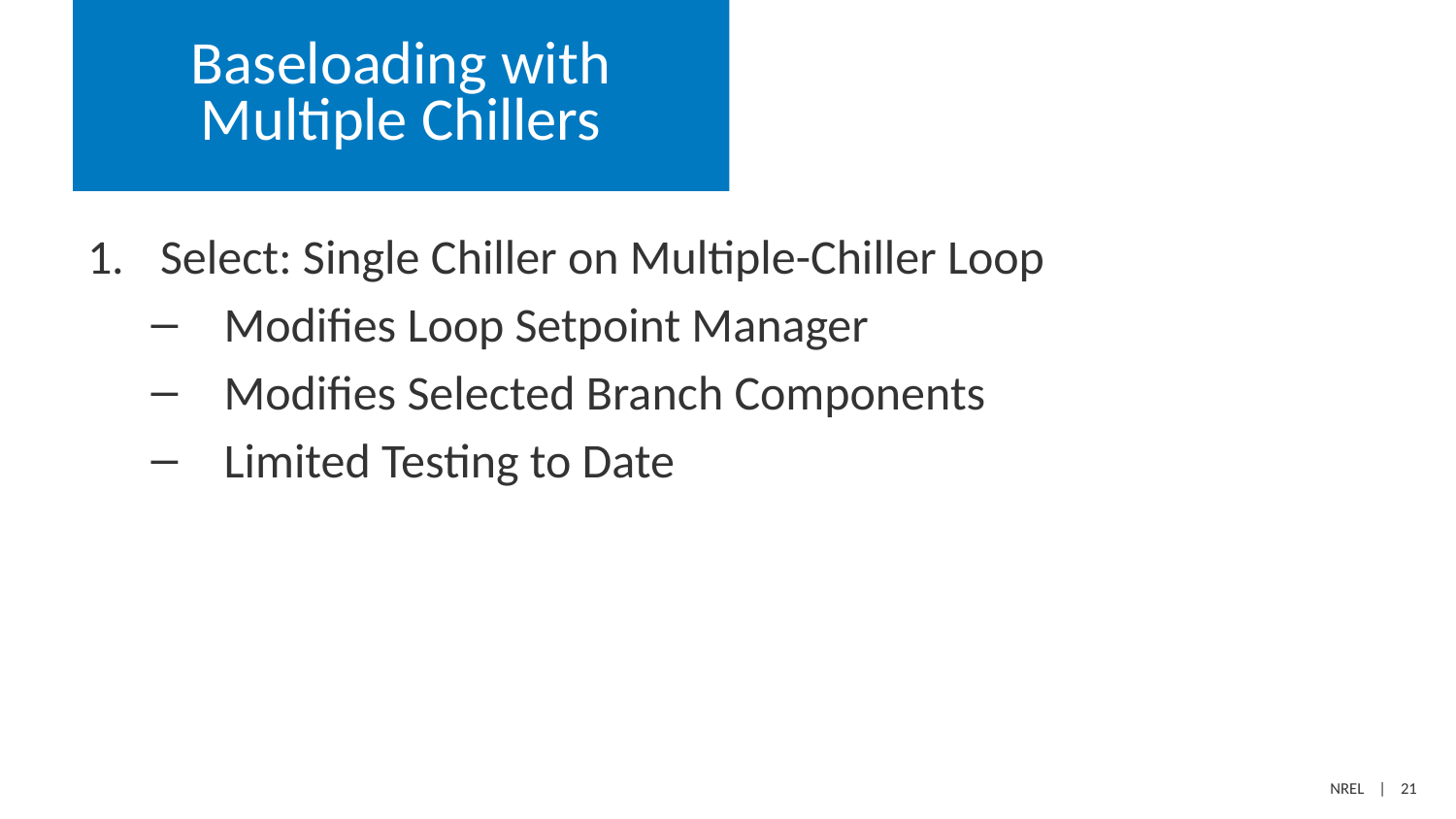

# Baseloading with Multiple Chillers
Select: Single Chiller on Multiple-Chiller Loop
Modifies Loop Setpoint Manager
Modifies Selected Branch Components
Limited Testing to Date